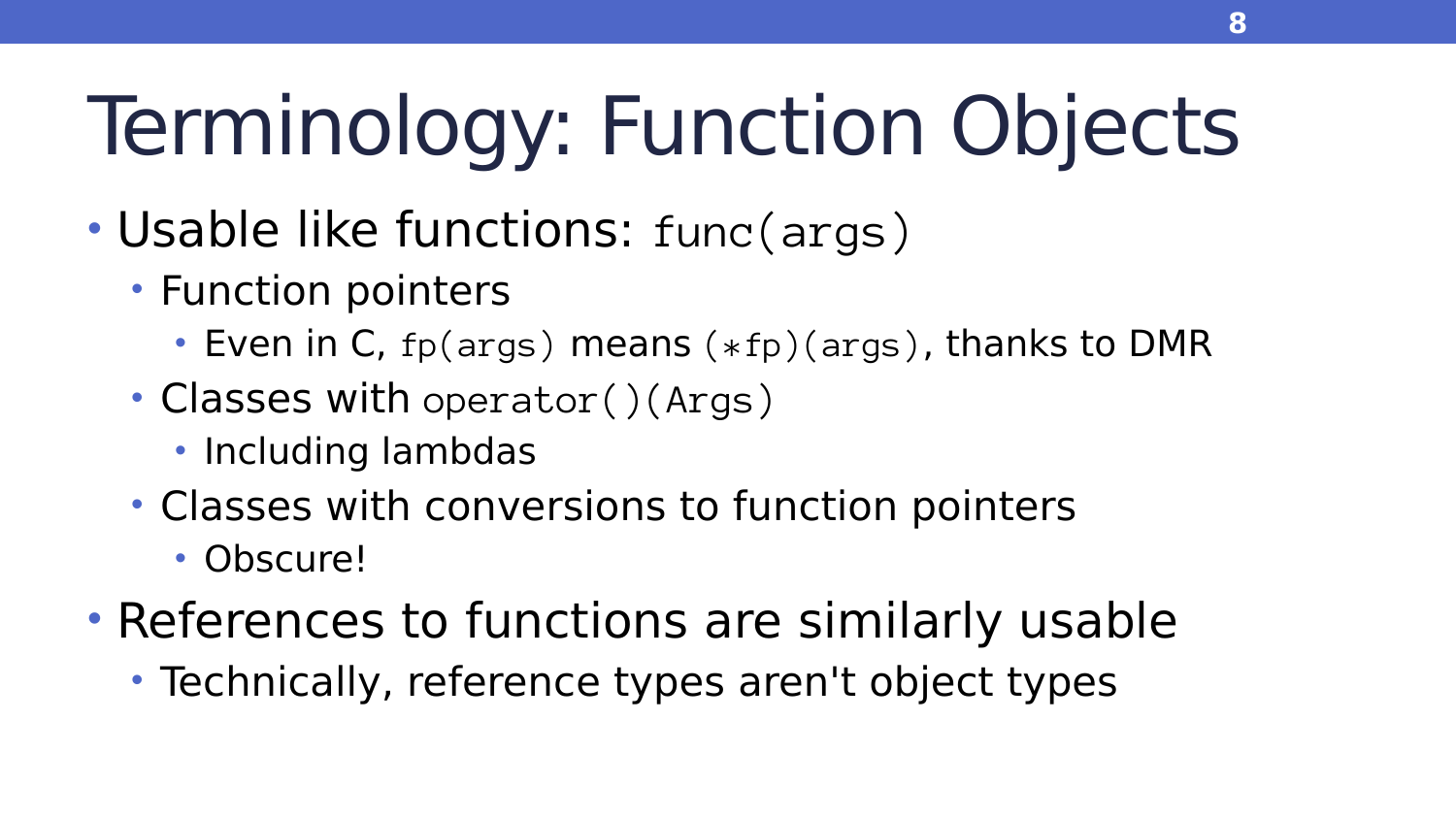

8
# Terminology: Function Objects
Usable like functions: func(args)
Function pointers
Even in C, fp(args) means (*fp)(args), thanks to DMR
Classes with operator()(Args)
Including lambdas
Classes with conversions to function pointers
Obscure!
References to functions are similarly usable
Technically, reference types aren't object types